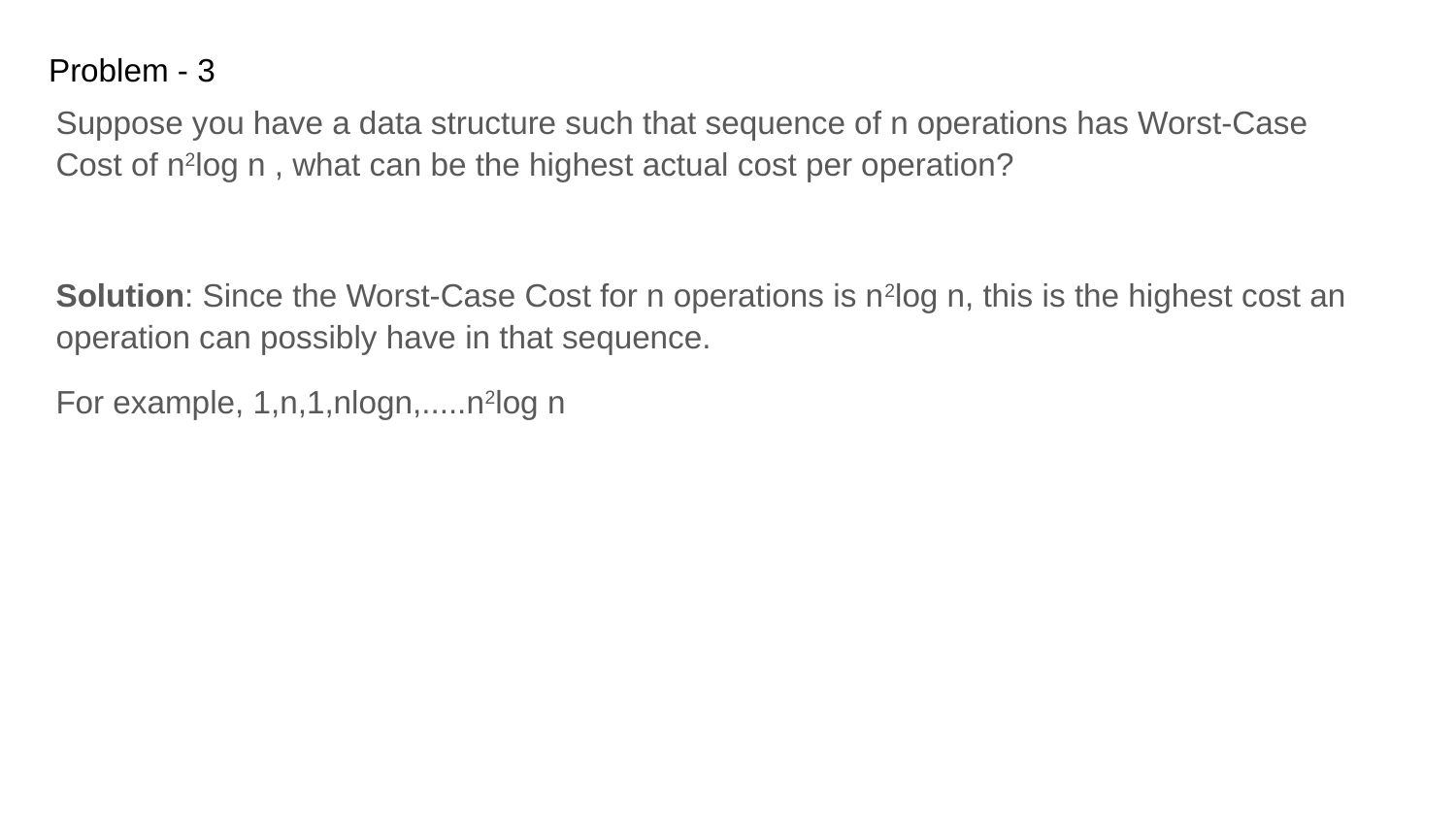

Problem - 3
Suppose you have a data structure such that sequence of n operations has Worst-Case Cost of n2log n , what can be the highest actual cost per operation?

Solution: Since the Worst-Case Cost for n operations is n2log n, this is the highest cost an operation can possibly have in that sequence.
For example, 1,n,1,nlogn,.....n2log n